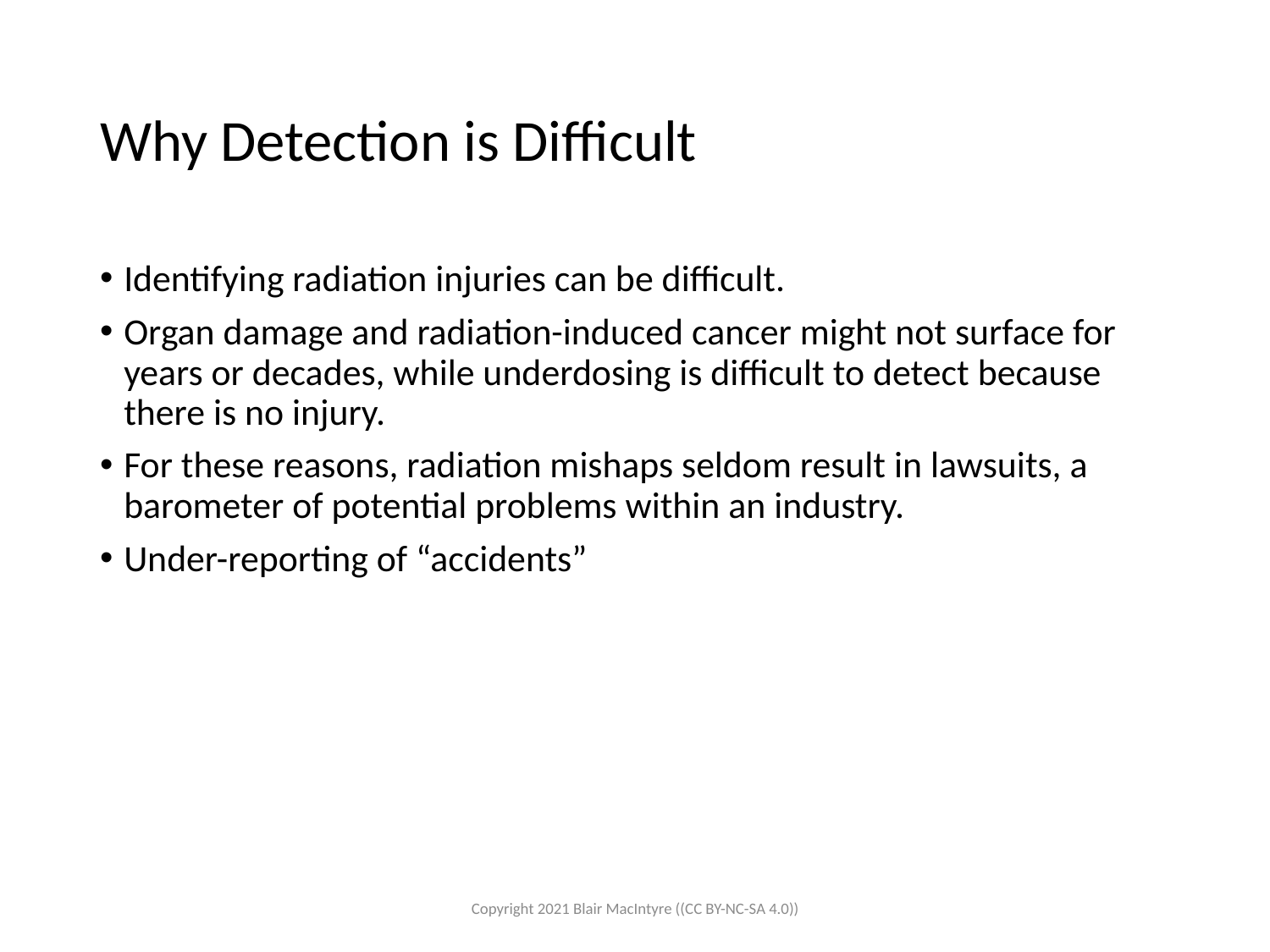

# Why Detection is Difficult
Identifying radiation injuries can be difficult.
Organ damage and radiation-induced cancer might not surface for years or decades, while underdosing is difficult to detect because there is no injury.
For these reasons, radiation mishaps seldom result in lawsuits, a barometer of potential problems within an industry.
Under-reporting of “accidents”
Copyright 2021 Blair MacIntyre ((CC BY-NC-SA 4.0))